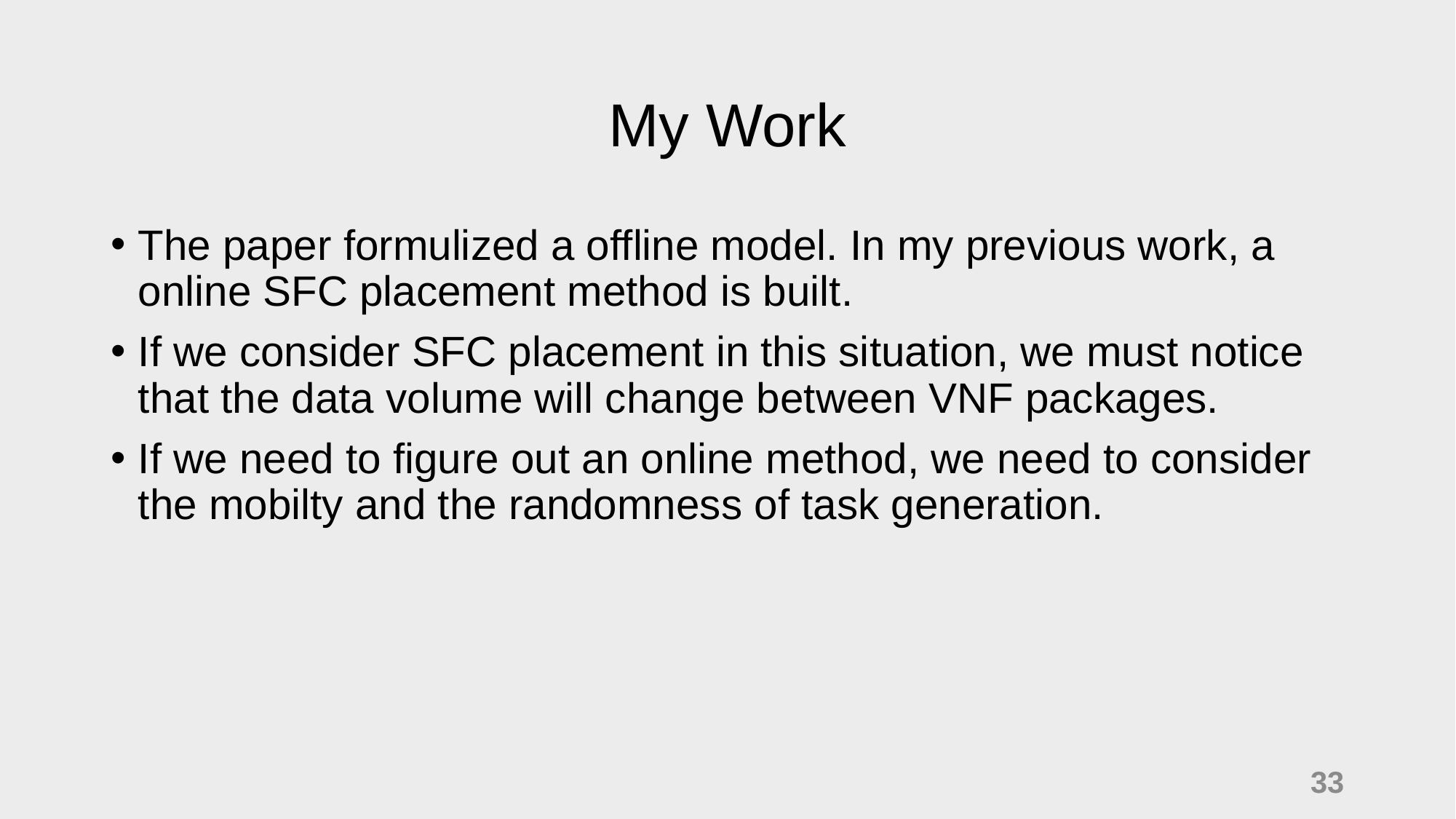

# My Work
The paper formulized a offline model. In my previous work, a online SFC placement method is built.
If we consider SFC placement in this situation, we must notice that the data volume will change between VNF packages.
If we need to figure out an online method, we need to consider the mobilty and the randomness of task generation.
33